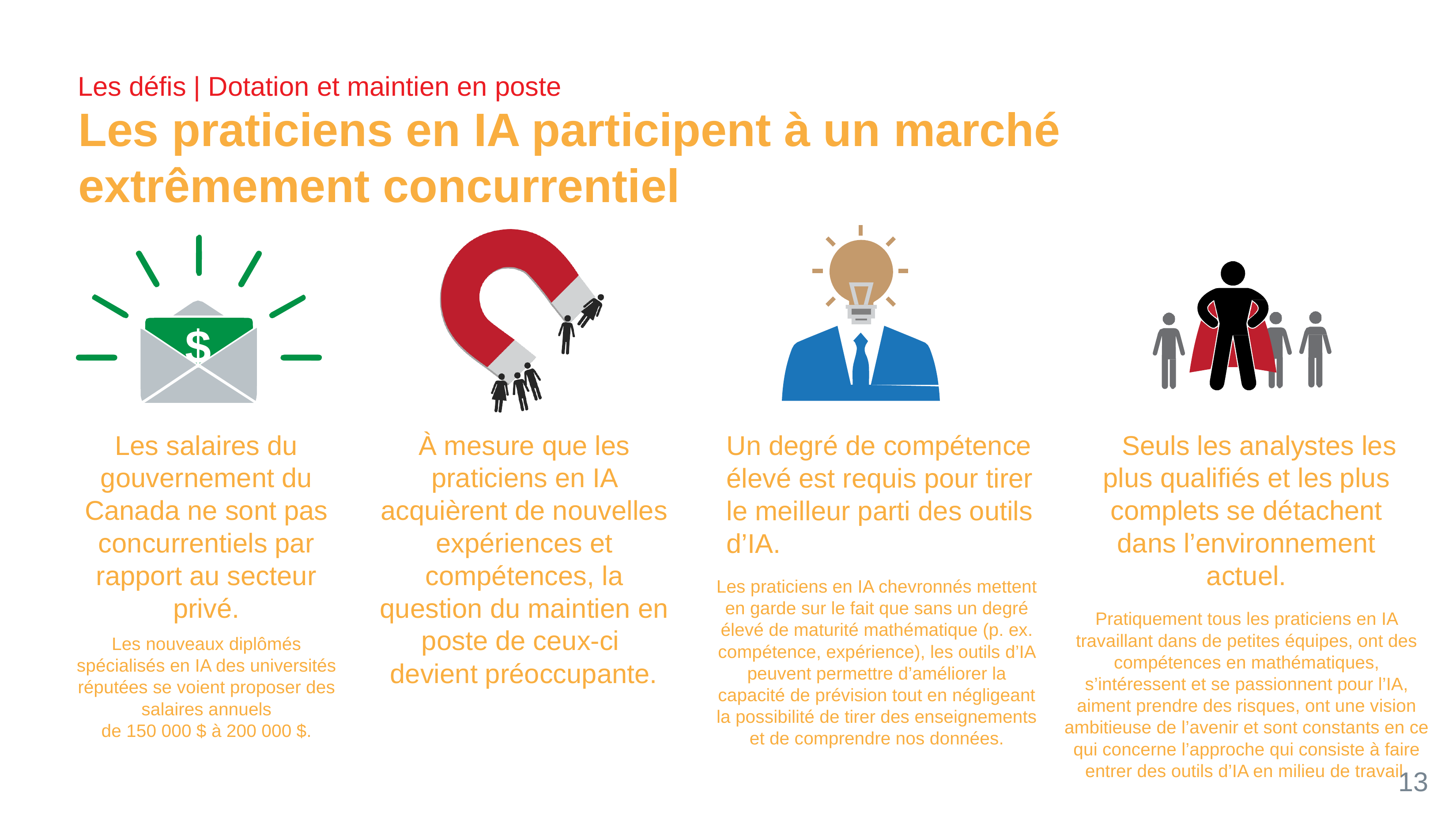

# Les défis | Dotation et maintien en poste
Les praticiens en IA participent à un marché extrêmement concurrentiel

$

À mesure que les praticiens en IA acquièrent de nouvelles expériences et compétences, la question du maintien en poste de ceux-ci
devient préoccupante.
Les salaires du gouvernement du Canada ne sont pas concurrentiels par rapport au secteur privé.
Les nouveaux diplômés spécialisés en IA des universités réputées se voient proposer des salaires annuels de 150 000 $ à 200 000 $.
Un degré de compétence élevé est requis pour tirer le meilleur parti des outils d’IA.
Les praticiens en IA chevronnés mettent en garde sur le fait que sans un degré élevé de maturité mathématique (p. ex. compétence, expérience), les outils d’IA peuvent permettre d’améliorer la capacité de prévision tout en négligeant la possibilité de tirer des enseignements et de comprendre nos données.
Seuls les analystes les plus qualifiés et les plus complets se détachent dans l’environnement actuel.
Pratiquement tous les praticiens en IA travaillant dans de petites équipes, ont des compétences en mathématiques, s’intéressent et se passionnent pour l’IA, aiment prendre des risques, ont une vision ambitieuse de l’avenir et sont constants en ce qui concerne l’approche qui consiste à faire entrer des outils d’IA en milieu de travail.
13